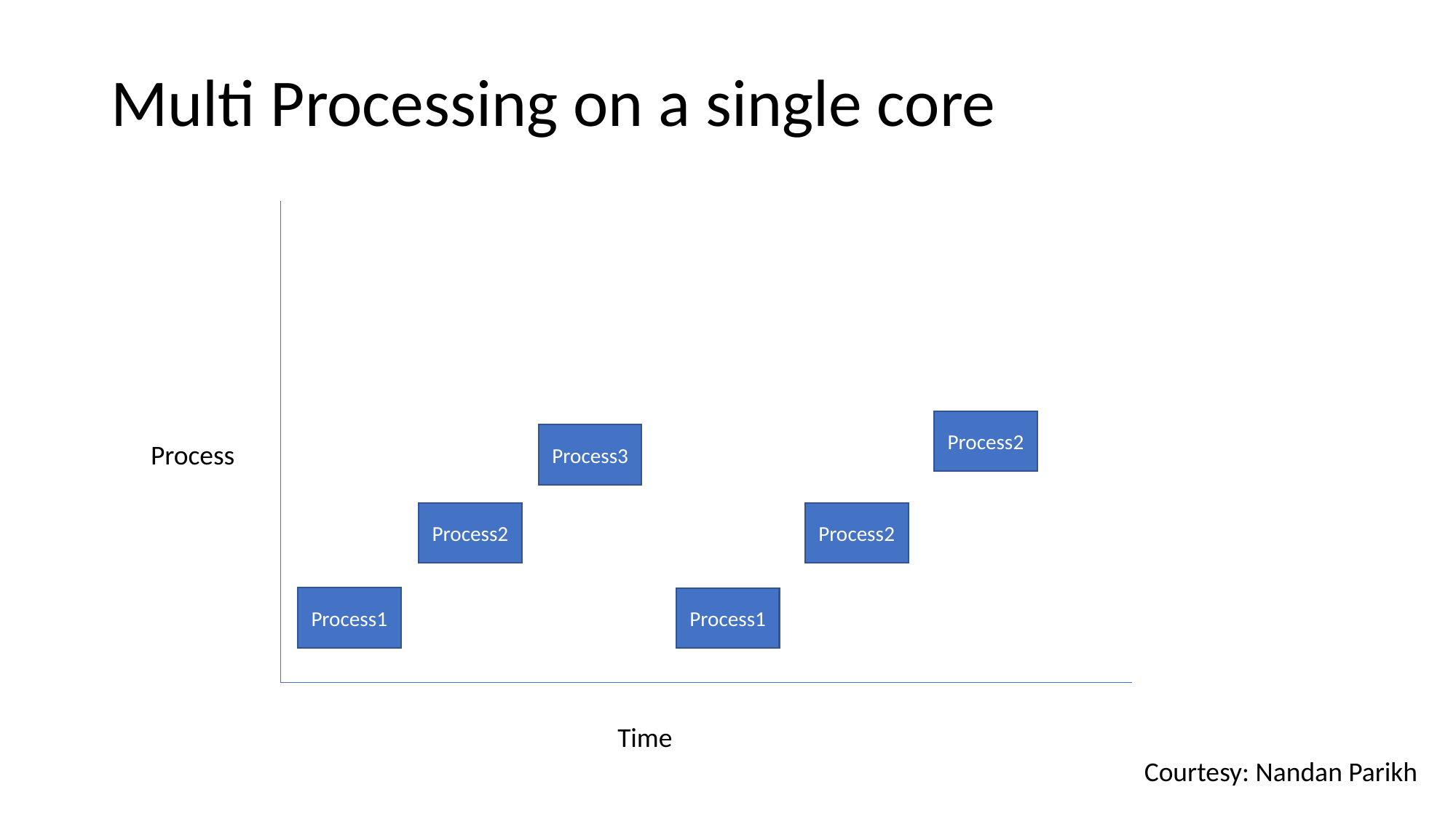

# Multi Processing on a single core
Process2
Process3
Process
Process2
Process2
Process1
Process1
Time
Courtesy: Nandan Parikh